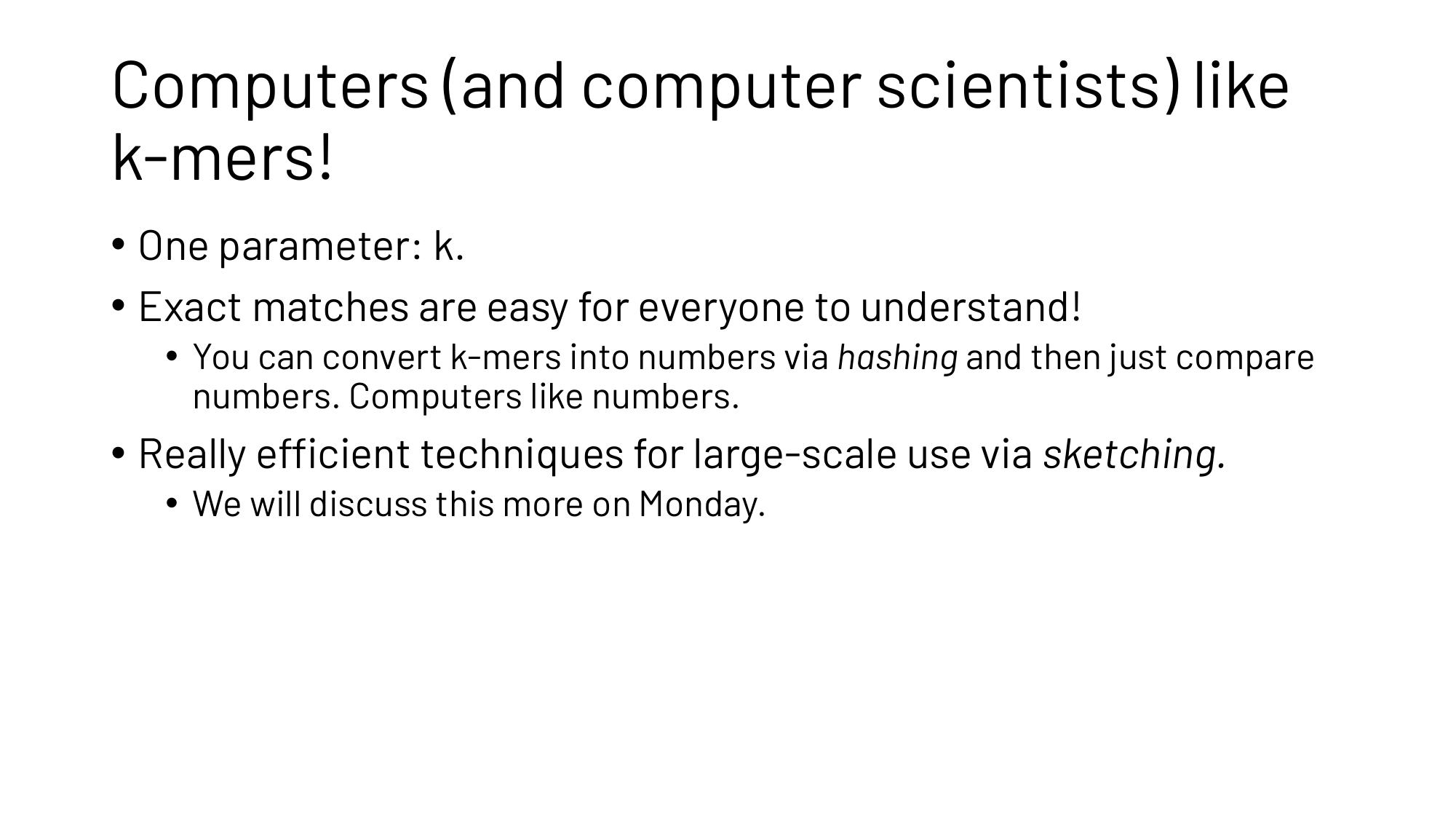

# Computers (and computer scientists) like k-mers!
One parameter: k.
Exact matches are easy for everyone to understand!
You can convert k-mers into numbers via hashing and then just compare numbers. Computers like numbers.
Really efficient techniques for large-scale use via sketching.
We will discuss this more on Monday.